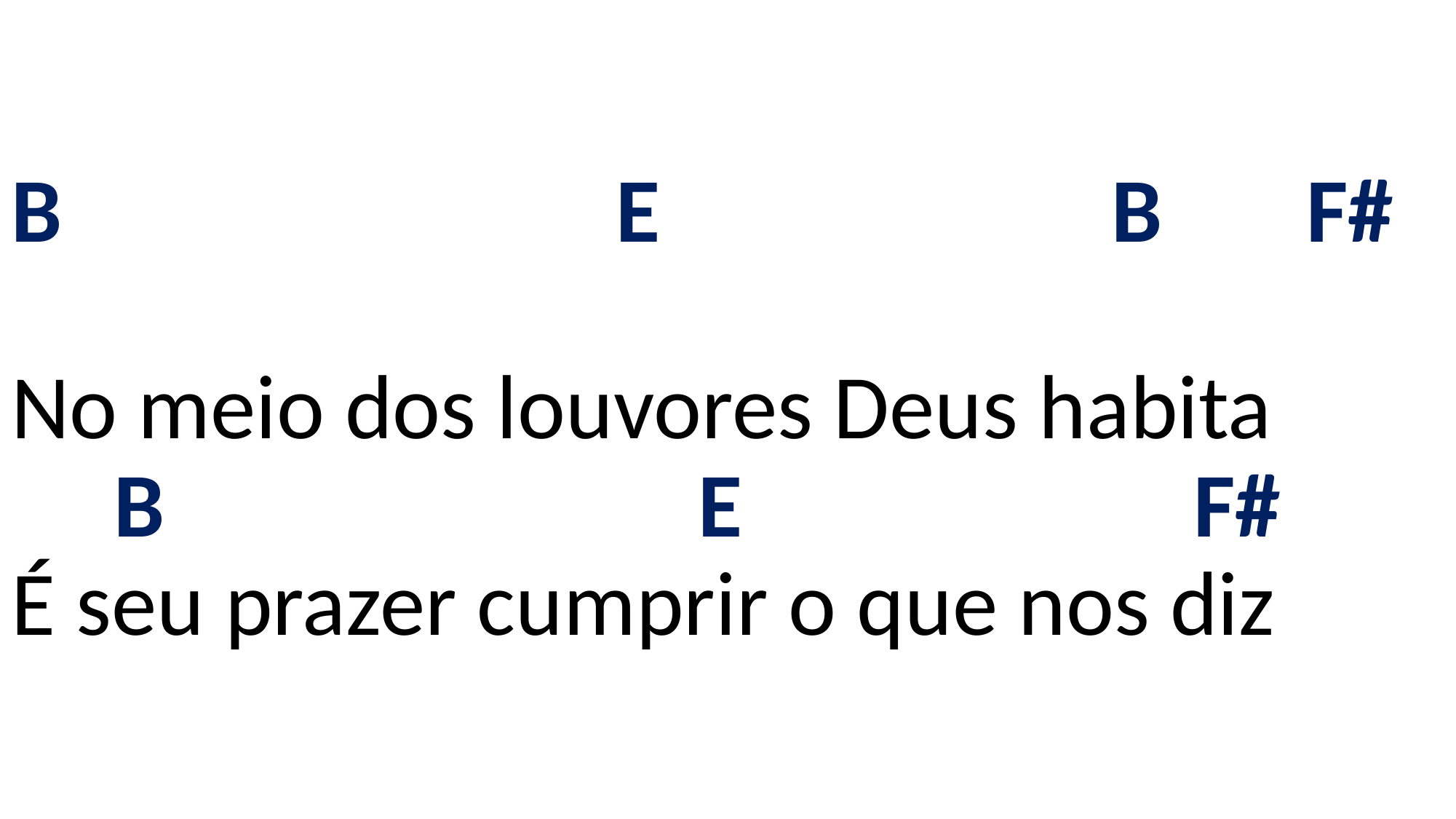

# B                           E                      B       F# No meio dos louvores Deus habita B                          E                      F# É seu prazer cumprir o que nos diz